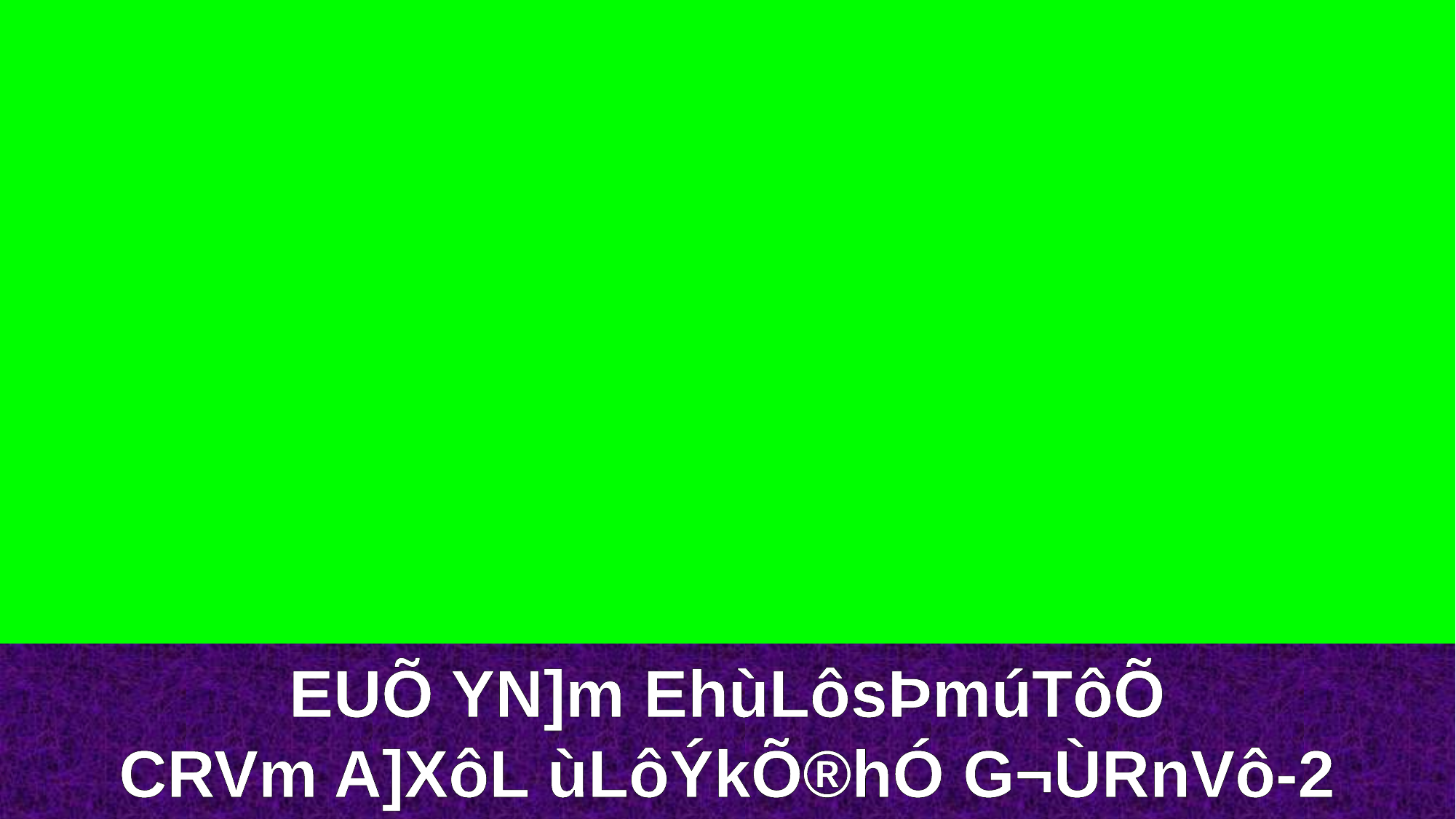

EUÕ YN]m EhùLôsÞmúTôÕ
CRVm A]XôL ùLôÝkÕ®hÓ G¬ÙRnVô-2